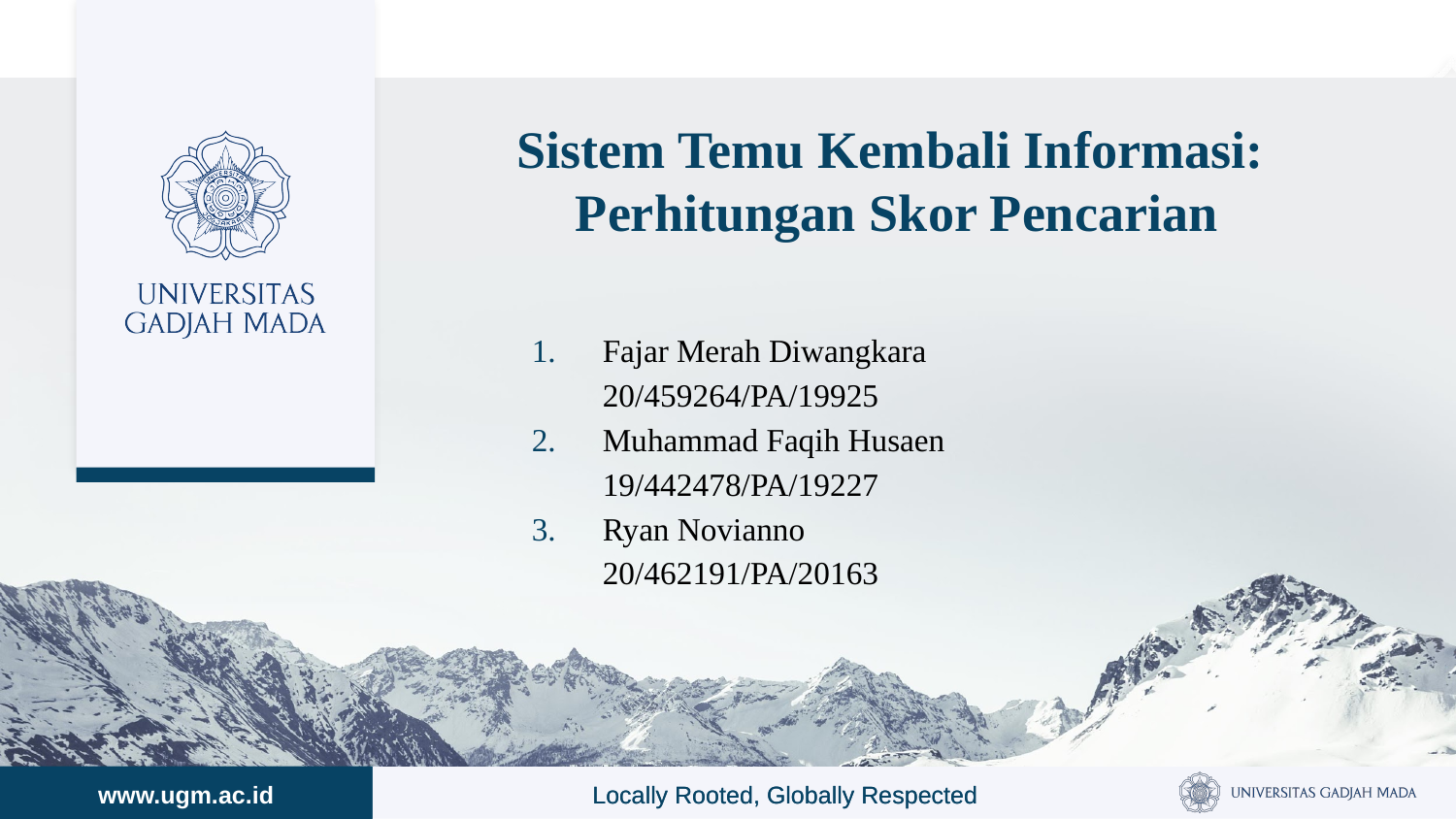

# Sistem Temu Kembali Informasi:
Perhitungan Skor Pencarian

Fajar Merah Diwangkara		20/459264/PA/19925
Muhammad Faqih Husaen		19/442478/PA/19227
Ryan Novianno				20/462191/PA/20163